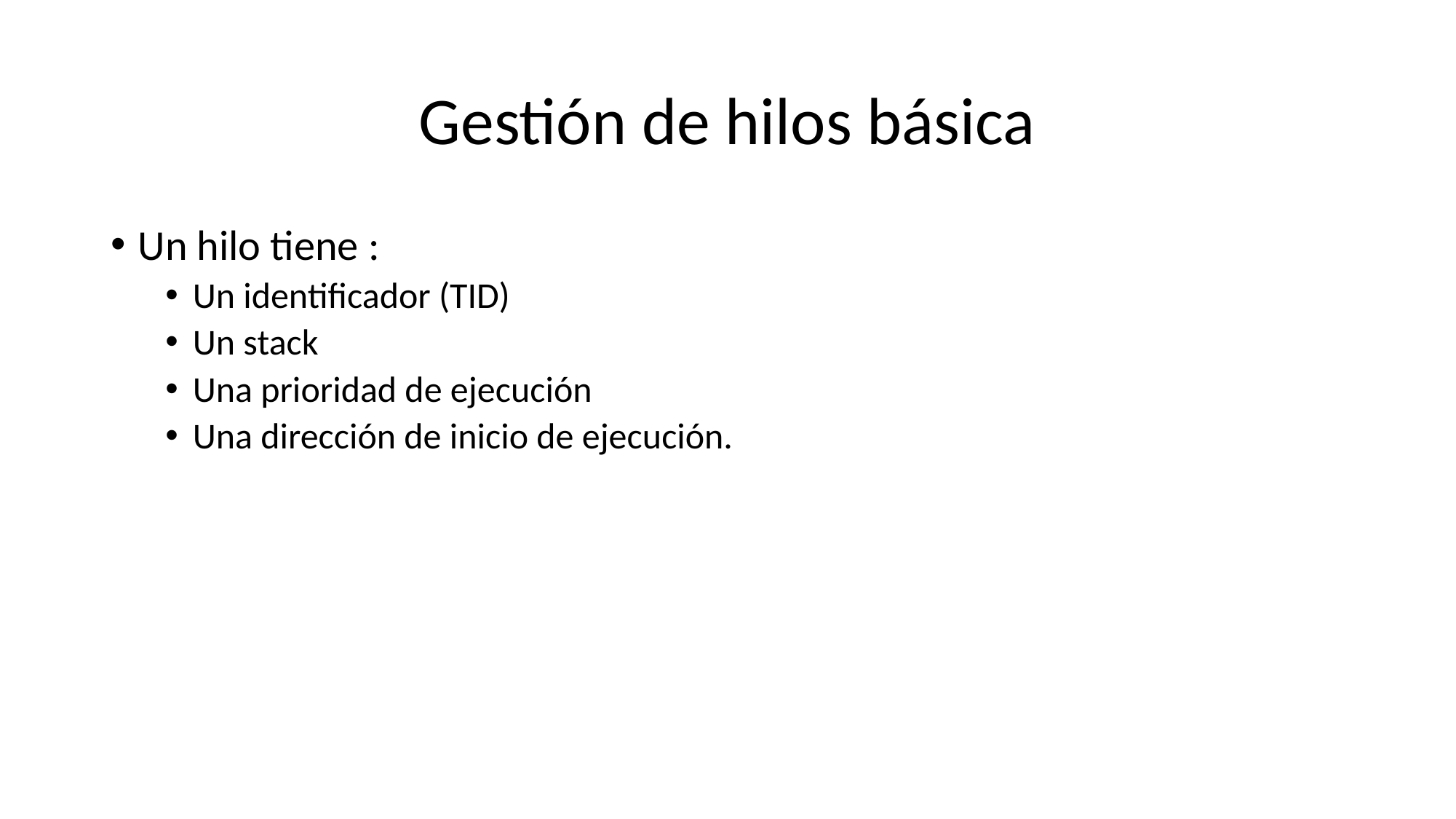

# Gestión de hilos básica
Un hilo tiene :
Un identificador (TID)
Un stack
Una prioridad de ejecución
Una dirección de inicio de ejecución.